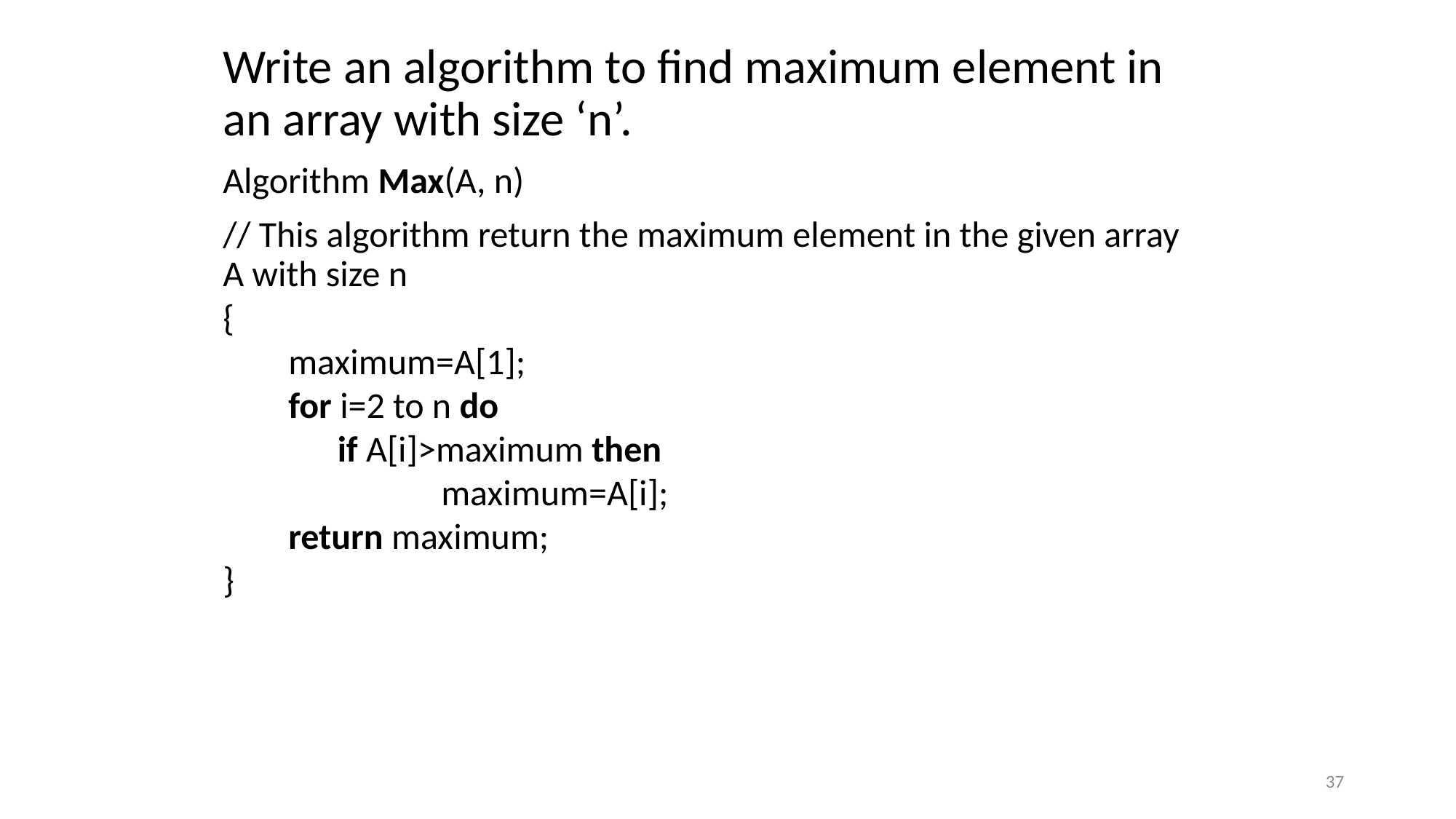

Write an algorithm to find maximum element in an array with size ‘n’.
Algorithm Max(A, n)
// This algorithm return the maximum element in the given array A with size n
{
        maximum=A[1];
        for i=2 to n do
              if A[i]>maximum then
		maximum=A[i];
        return maximum;
}
37